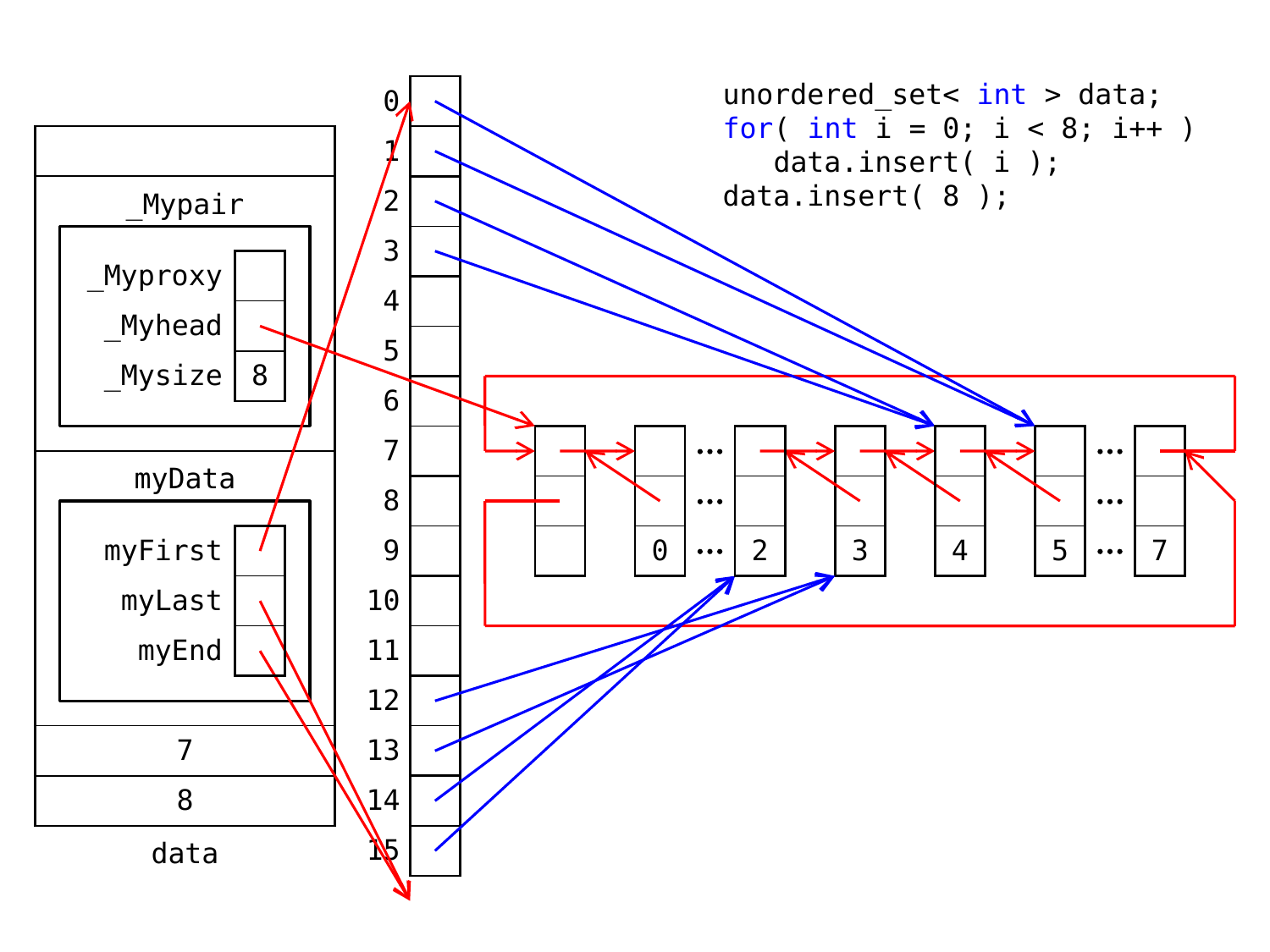

| 0 |  |
| --- | --- |
| 1 |  |
| 2 |  |
| 3 |  |
| 4 |  |
| 5 |  |
| 6 |  |
| 7 |  |
| 8 |  |
| 9 |  |
| 10 |  |
| 11 |  |
| 12 |  |
| 13 |  |
| 14 |  |
| 15 |  |
unordered_set< int > data;
for( int i = 0; i < 8; i++ )
   data.insert( i );
data.insert( 8 );

|  |
| --- |
|  |
|  |
| 7 |
| 8 |

_Mypair

| \_Myproxy |  |
| --- | --- |
| \_Myhead |  |
| \_Mysize | 8 |

|  |
| --- |
|  |
|  |
|  |
| --- |
|  |
| 0 |
| ⋯ |
| --- |
| ⋯ |
| ⋯ |
|  |
| --- |
|  |
| 2 |
|  |
| --- |
|  |
| 3 |
|  |
| --- |
|  |
| 4 |
|  |
| --- |
|  |
| 5 |
| ⋯ |
| --- |
| ⋯ |
| ⋯ |
|  |
| --- |
|  |
| 7 |
myData

| myFirst |  |
| --- | --- |
| myLast |  |
| myEnd |  |

data